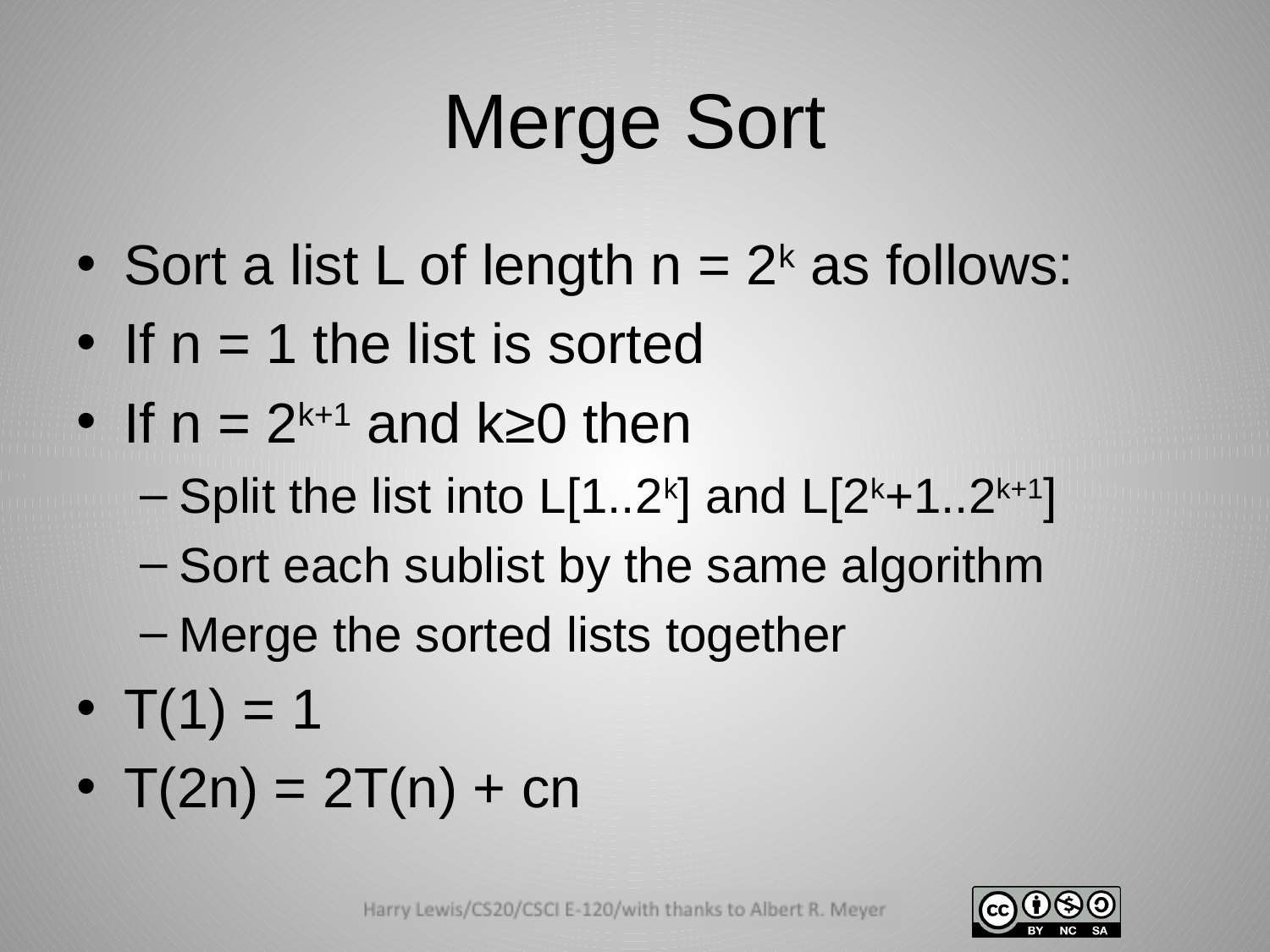

# Merge Sort
Sort a list L of length n = 2k as follows:
If n = 1 the list is sorted
If n = 2k+1 and k≥0 then
Split the list into L[1..2k] and L[2k+1..2k+1]
Sort each sublist by the same algorithm
Merge the sorted lists together
T(1) = 1
T(2n) = 2T(n) + cn